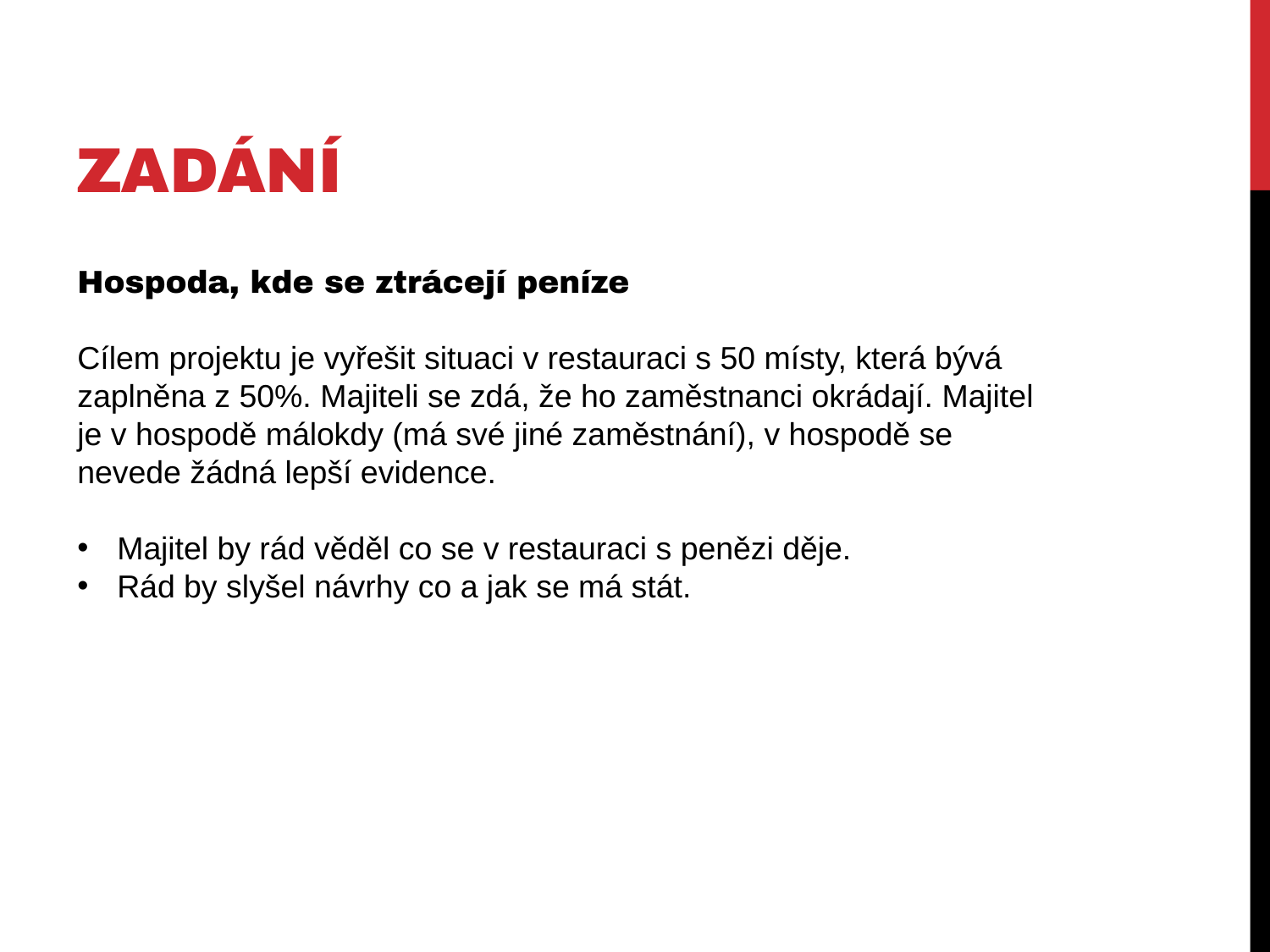

# zadání
Hospoda, kde se ztrácejí peníze
Cílem projektu je vyřešit situaci v restauraci s 50 místy, která bývá zaplněna z 50%. Majiteli se zdá, že ho zaměstnanci okrádají. Majitel je v hospodě málokdy (má své jiné zaměstnání), v hospodě se nevede žádná lepší evidence.
Majitel by rád věděl co se v restauraci s penězi děje.
Rád by slyšel návrhy co a jak se má stát.